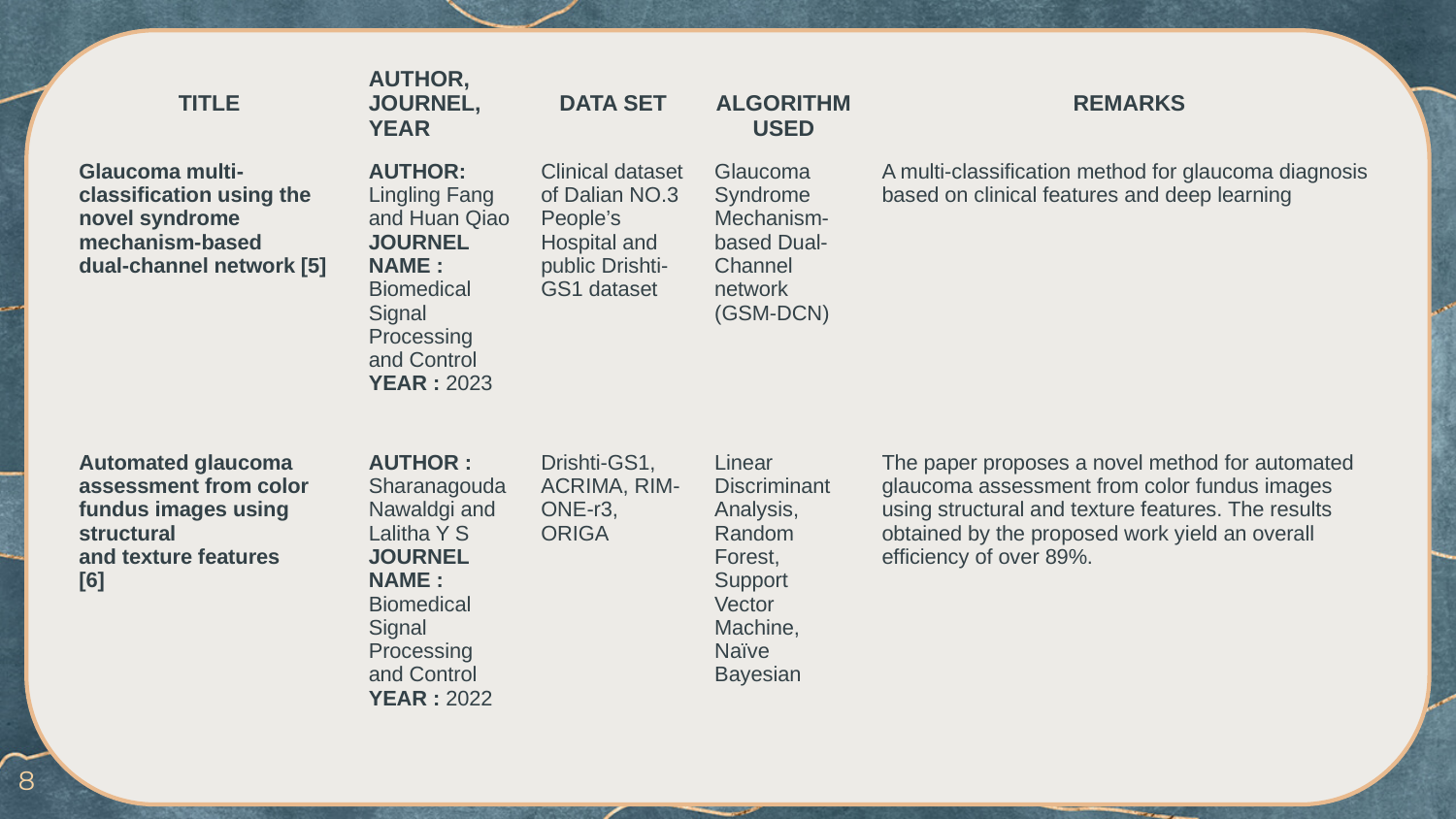

| TITLE | AUTHOR, JOURNEL, YEAR | DATA SET | ALGORITHM USED | REMARKS |
| --- | --- | --- | --- | --- |
| Glaucoma multi-classification using the novel syndrome mechanism-based dual-channel network [5] | AUTHOR: Lingling Fang and Huan Qiao JOURNEL NAME : Biomedical Signal Processing and Control YEAR : 2023 | Clinical dataset of Dalian NO.3 People’s Hospital and public Drishti-GS1 dataset | Glaucoma Syndrome Mechanism-based Dual-Channel network (GSM-DCN) | A multi-classification method for glaucoma diagnosis based on clinical features and deep learning |
| Automated glaucoma assessment from color fundus images using structural and texture features [6] | AUTHOR : Sharanagouda Nawaldgi and Lalitha Y S JOURNEL NAME : Biomedical Signal Processing and Control YEAR : 2022 | Drishti-GS1, ACRIMA, RIM-ONE-r3, ORIGA | Linear Discriminant Analysis, Random Forest, Support Vector Machine, Naïve Bayesian | The paper proposes a novel method for automated glaucoma assessment from color fundus images using structural and texture features. The results obtained by the proposed work yield an overall efficiency of over 89%. |
# IN TWO OR THREE COLUMNS
Yellow
Is the color of gold, butter and ripe lemons. In the spectrum of visible light, yellow is found between green and orange.
Blue
Is the colour of the clear sky and the deep sea. It is located between violet and green on the optical spectrum.
Red
Is the color of blood, and because of this it has historically been associated with sacrifice, danger and courage.

8